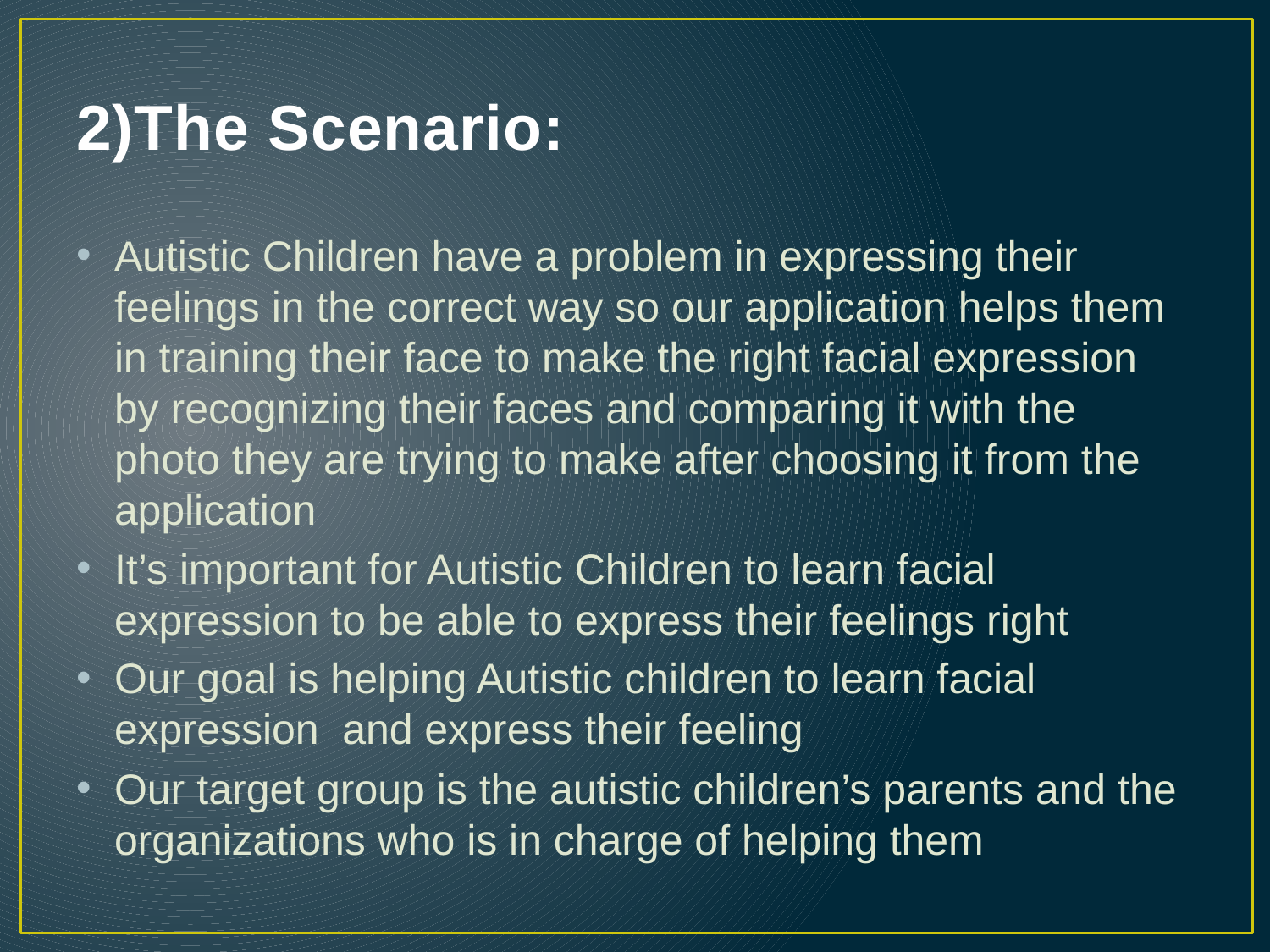

# 2)The Scenario:
Autistic Children have a problem in expressing their feelings in the correct way so our application helps them in training their face to make the right facial expression by recognizing their faces and comparing it with the photo they are trying to make after choosing it from the application
It’s important for Autistic Children to learn facial expression to be able to express their feelings right
Our goal is helping Autistic children to learn facial expression  and express their feeling
Our target group is the autistic children’s parents and the organizations who is in charge of helping them